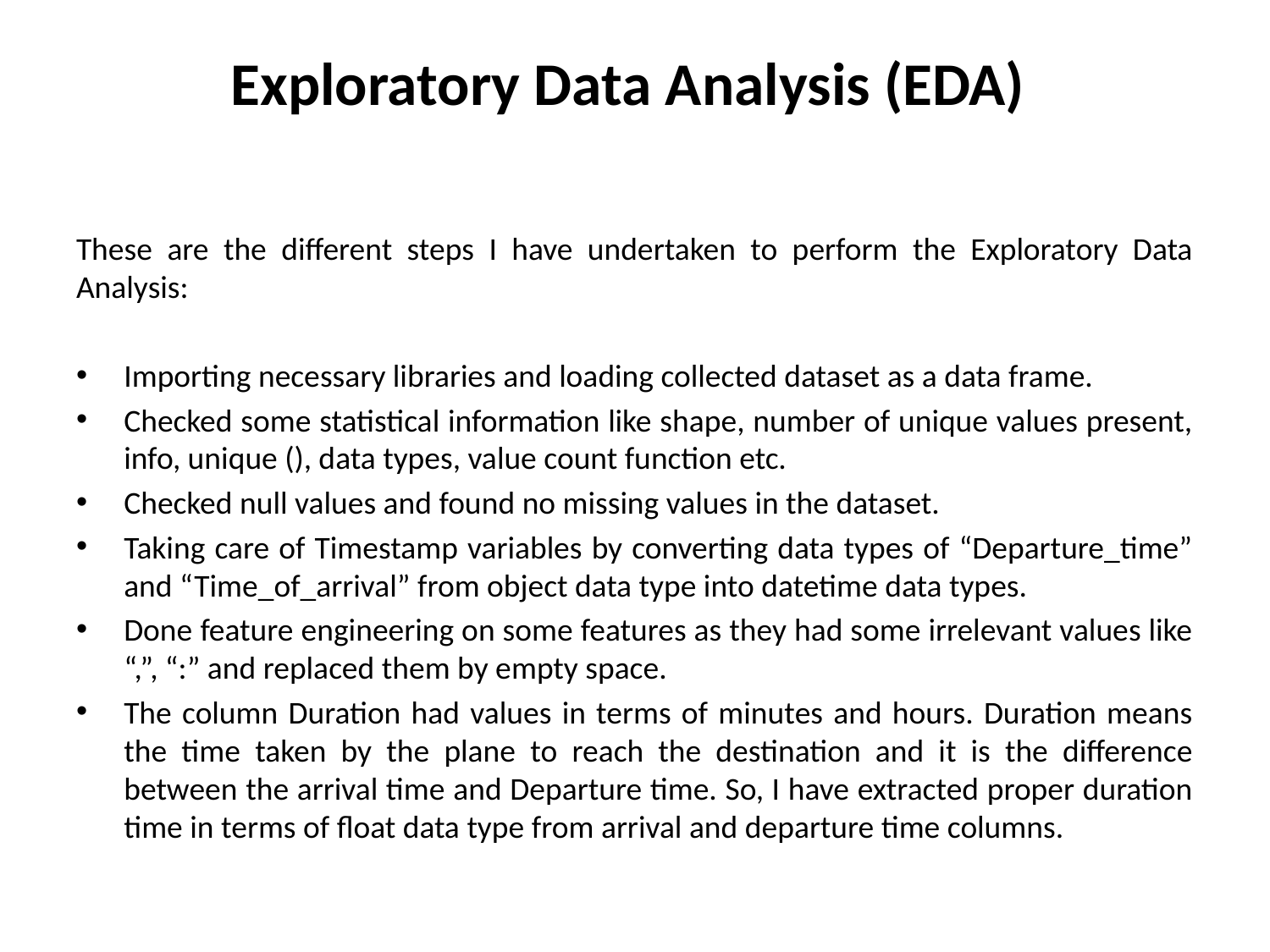

# Exploratory Data Analysis (EDA)
These are the different steps I have undertaken to perform the Exploratory Data Analysis:

Importing necessary libraries and loading collected dataset as a data frame.
Checked some statistical information like shape, number of unique values present, info, unique (), data types, value count function etc.
Checked null values and found no missing values in the dataset.
Taking care of Timestamp variables by converting data types of “Departure_time” and “Time_of_arrival” from object data type into datetime data types.
Done feature engineering on some features as they had some irrelevant values like “,”, “:” and replaced them by empty space.
The column Duration had values in terms of minutes and hours. Duration means the time taken by the plane to reach the destination and it is the difference between the arrival time and Departure time. So, I have extracted proper duration time in terms of float data type from arrival and departure time columns.